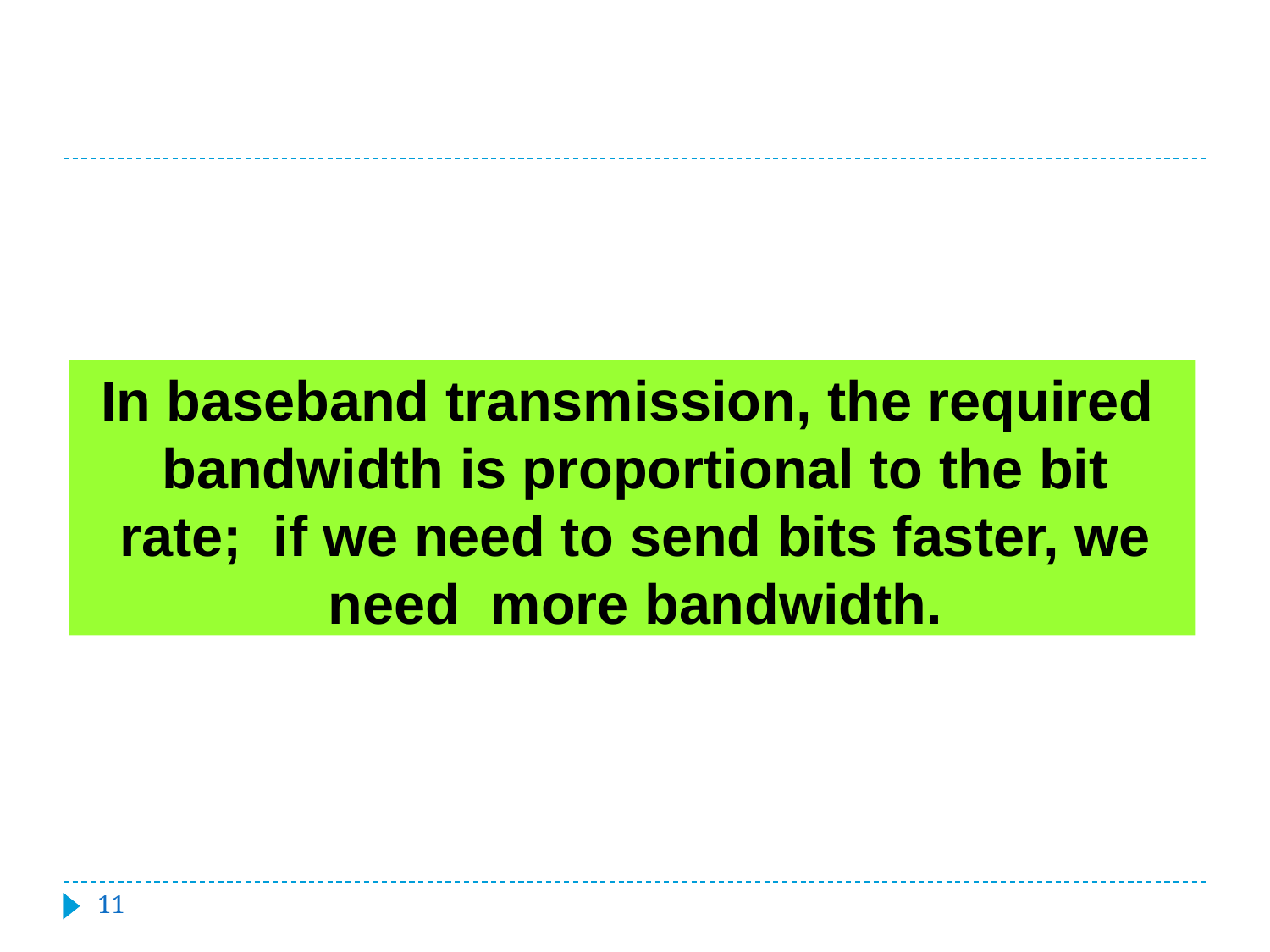

#

In baseband transmission, the required  bandwidth is proportional to the bit rate;  if we need to send bits faster, we need  more bandwidth.
11